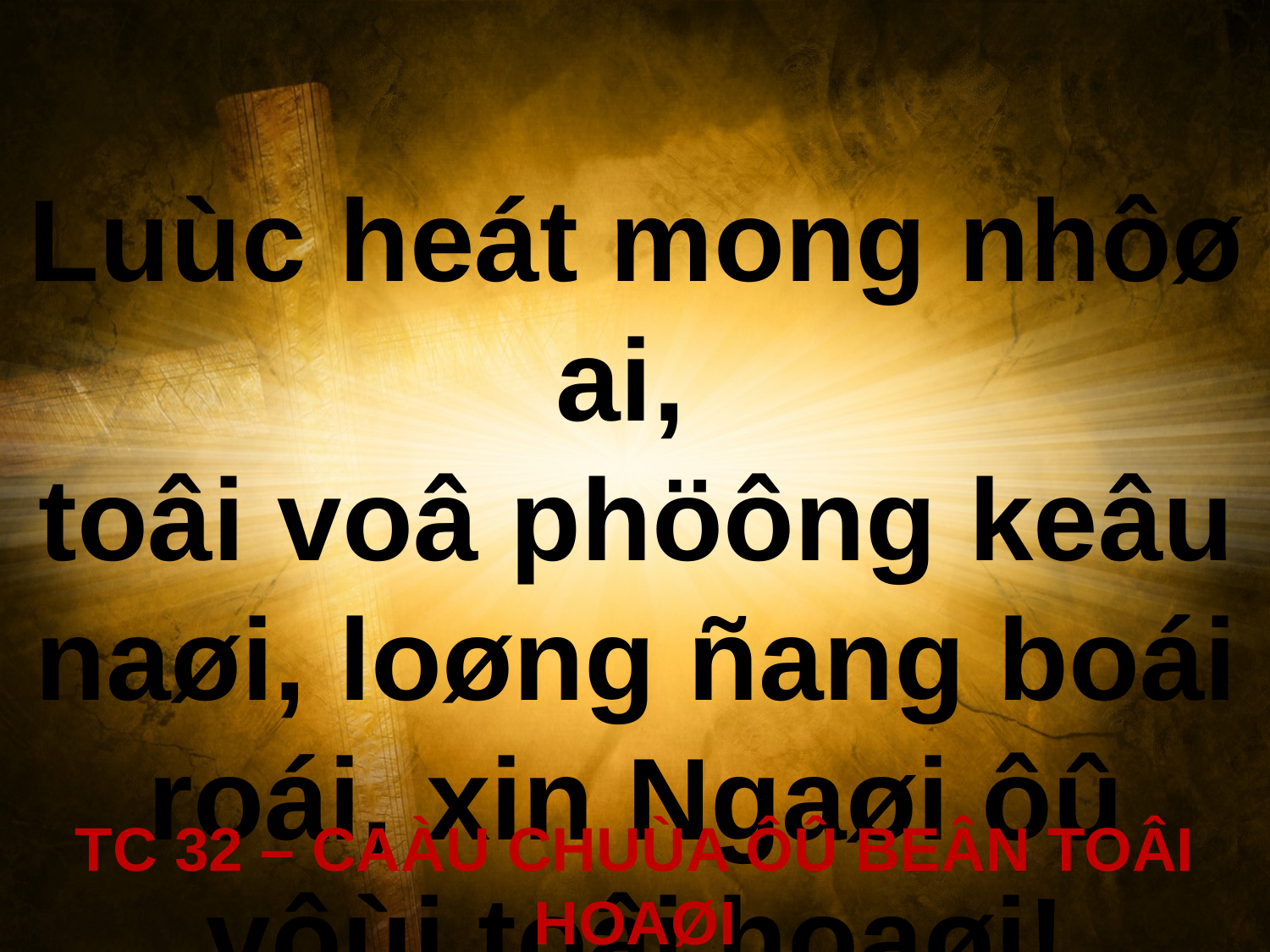

Luùc heát mong nhôø ai,
toâi voâ phöông keâu naøi, loøng ñang boái roái, xin Ngaøi ôû vôùi toâi hoaøi!
TC 32 – CAÀU CHUÙA ÔÛ BEÂN TOÂI HOAØI